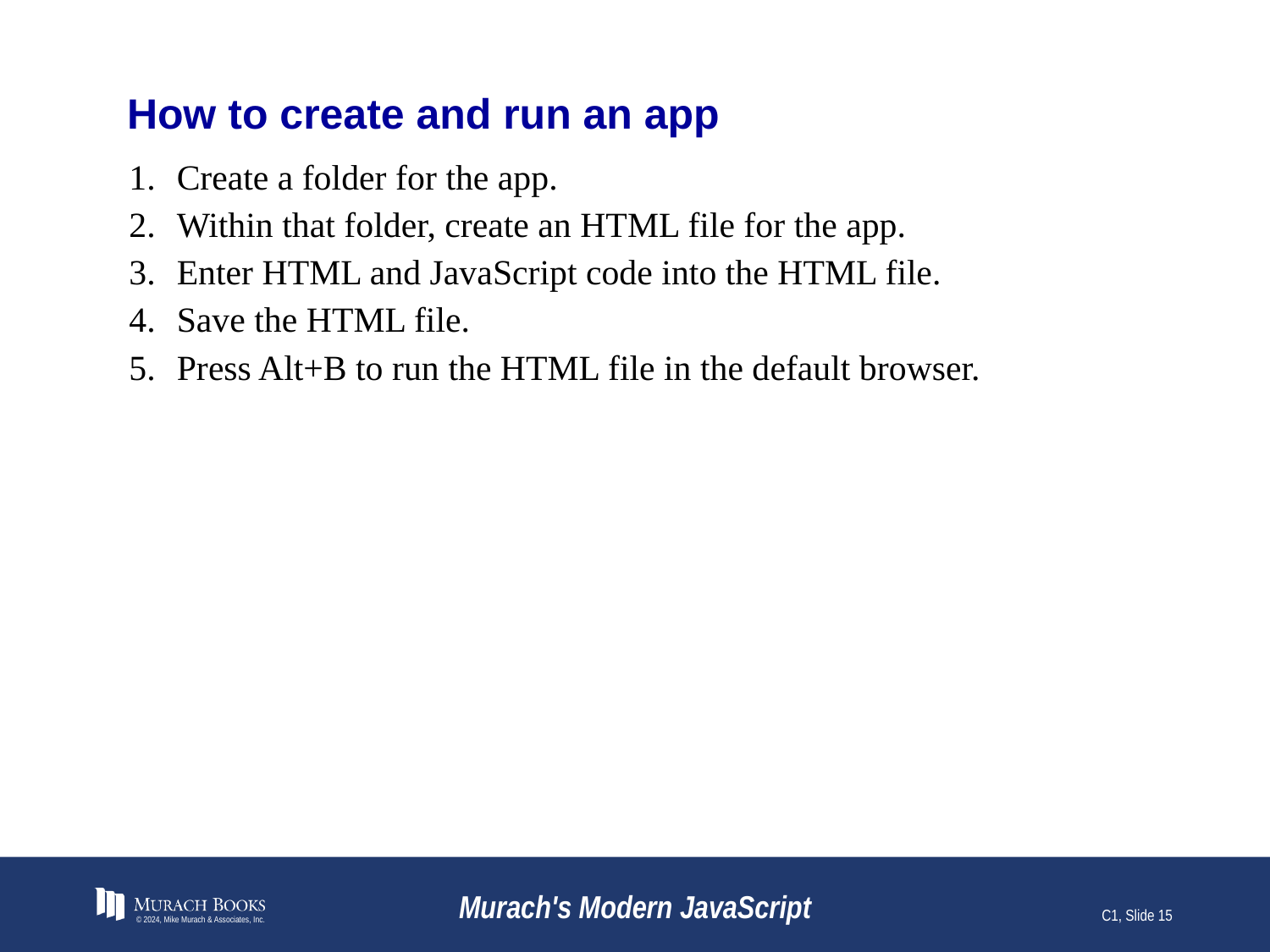

# How to create and run an app
Create a folder for the app.
Within that folder, create an HTML file for the app.
Enter HTML and JavaScript code into the HTML file.
Save the HTML file.
Press Alt+B to run the HTML file in the default browser.

© 2024, Mike Murach & Associates, Inc.
Murach's Modern JavaScript

C1, Slide 15